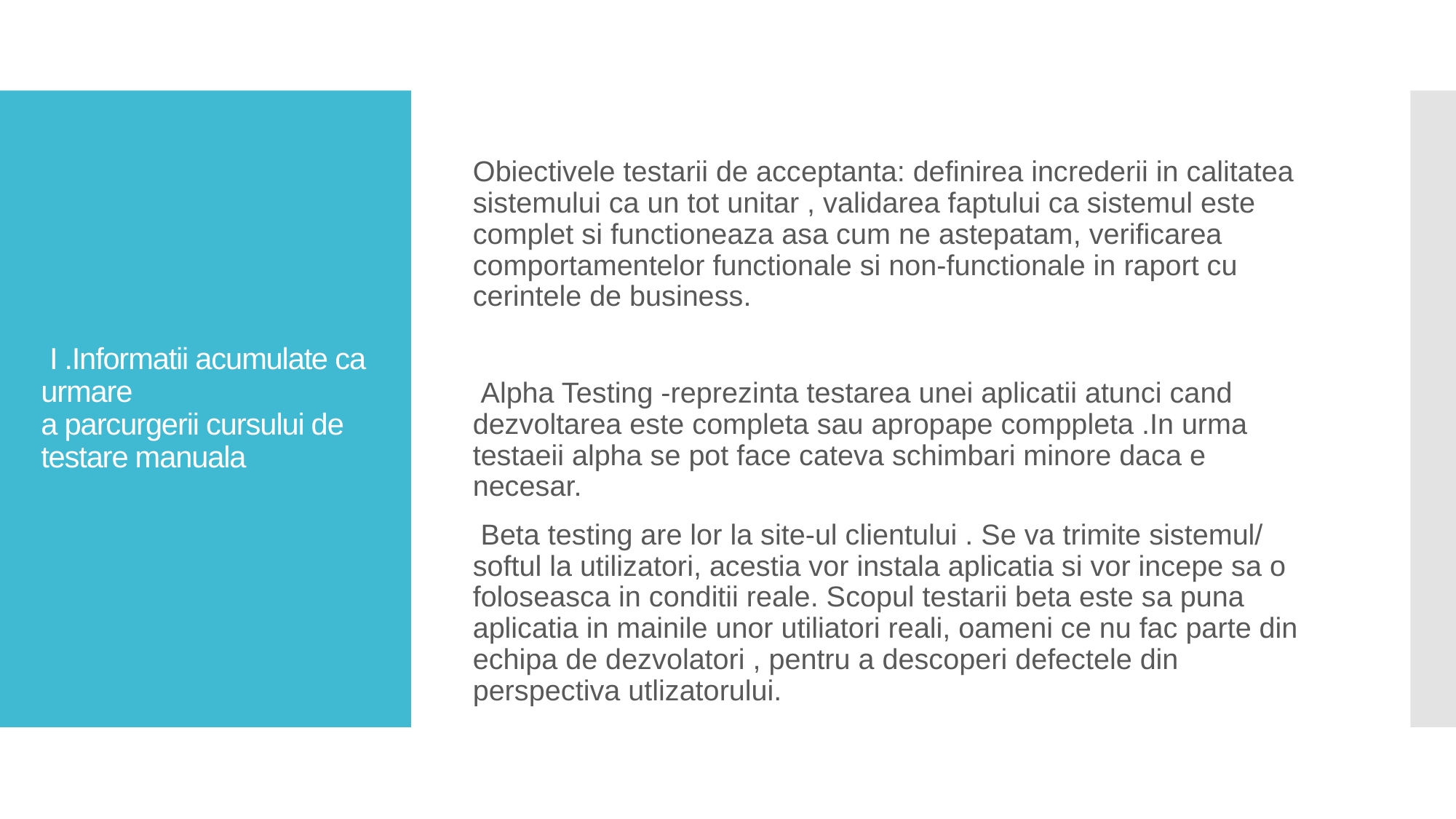

Obiectivele testarii de acceptanta: definirea increderii in calitatea sistemului ca un tot unitar , validarea faptului ca sistemul este complet si functioneaza asa cum ne astepatam, verificarea comportamentelor functionale si non-functionale in raport cu cerintele de business.

 Alpha Testing -reprezinta testarea unei aplicatii atunci cand dezvoltarea este completa sau apropape comppleta .In urma testaeii alpha se pot face cateva schimbari minore daca e necesar.
 Beta testing are lor la site-ul clientului . Se va trimite sistemul/ softul la utilizatori, acestia vor instala aplicatia si vor incepe sa o foloseasca in conditii reale. Scopul testarii beta este sa puna aplicatia in mainile unor utiliatori reali, oameni ce nu fac parte din echipa de dezvolatori , pentru a descoperi defectele din perspectiva utlizatorului.
# I .Informatii acumulate ca urmare a parcurgerii cursului de testare manuala